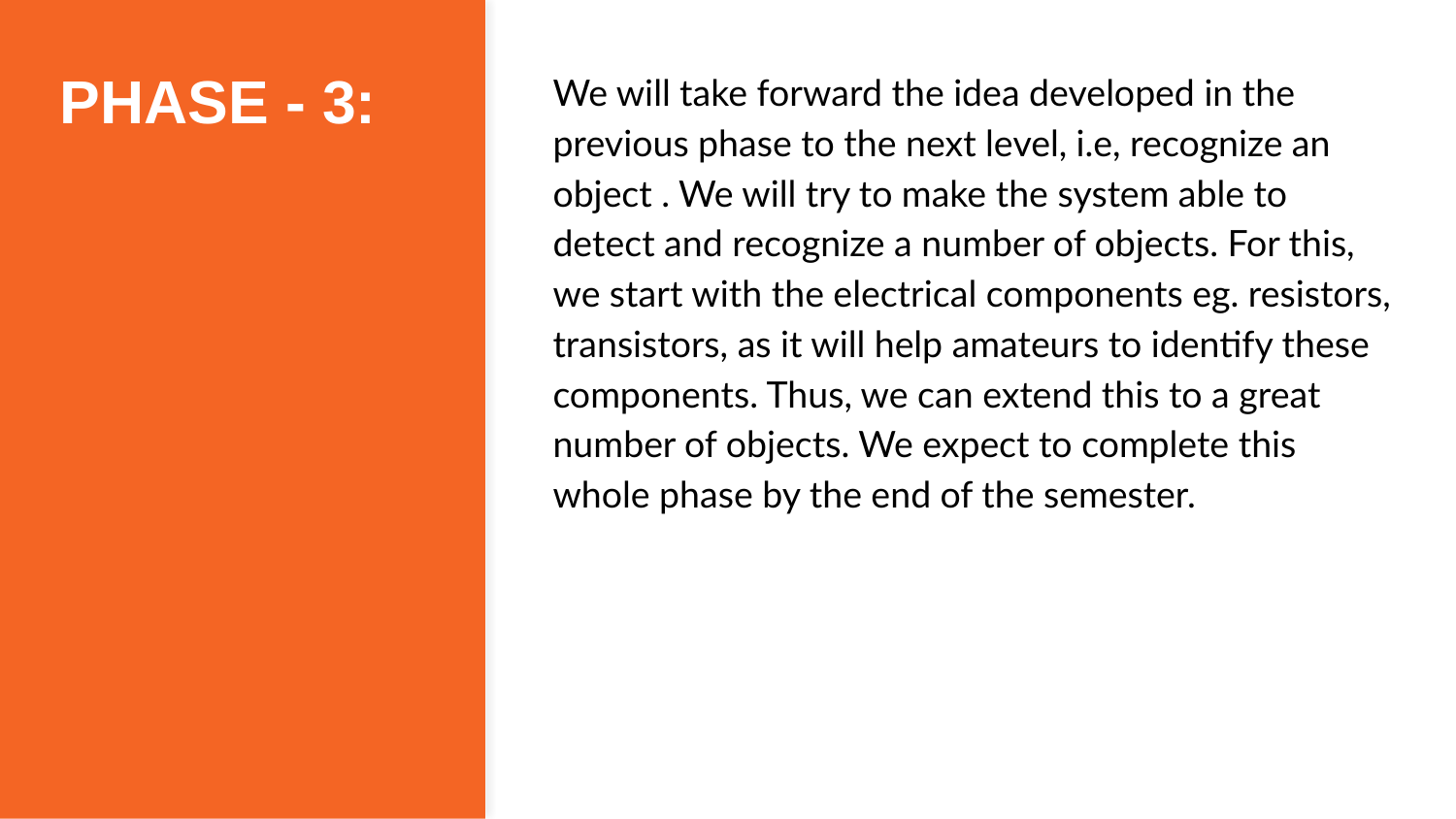

# PHASE - 3:
We will take forward the idea developed in the previous phase to the next level, i.e, recognize an object . We will try to make the system able to detect and recognize a number of objects. For this, we start with the electrical components eg. resistors, transistors, as it will help amateurs to identify these components. Thus, we can extend this to a great number of objects. We expect to complete this whole phase by the end of the semester.